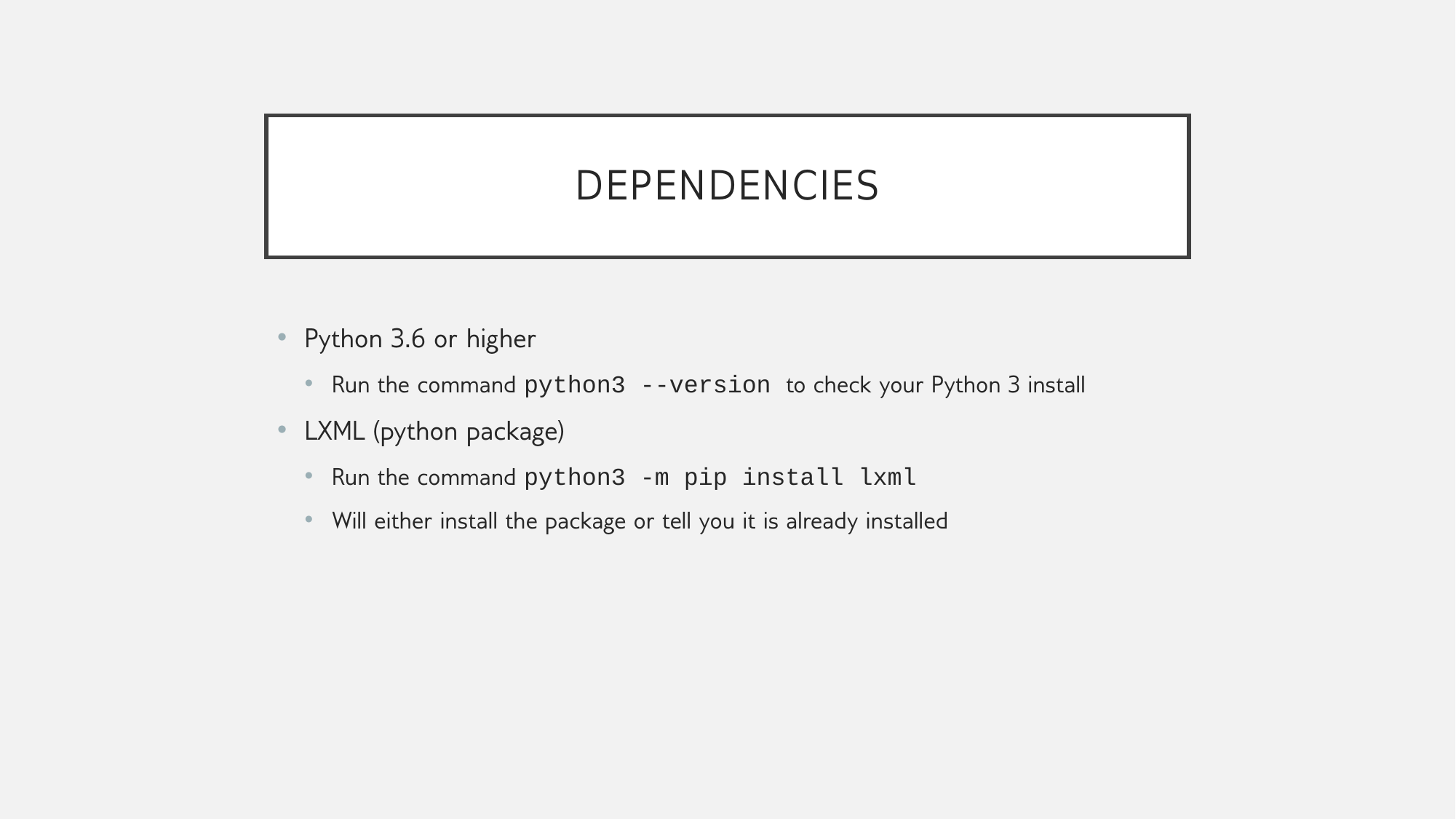

# Dependencies
Python 3.6 or higher
Run the command python3 --version to check your Python 3 install
LXML (python package)
Run the command python3 -m pip install lxml
Will either install the package or tell you it is already installed